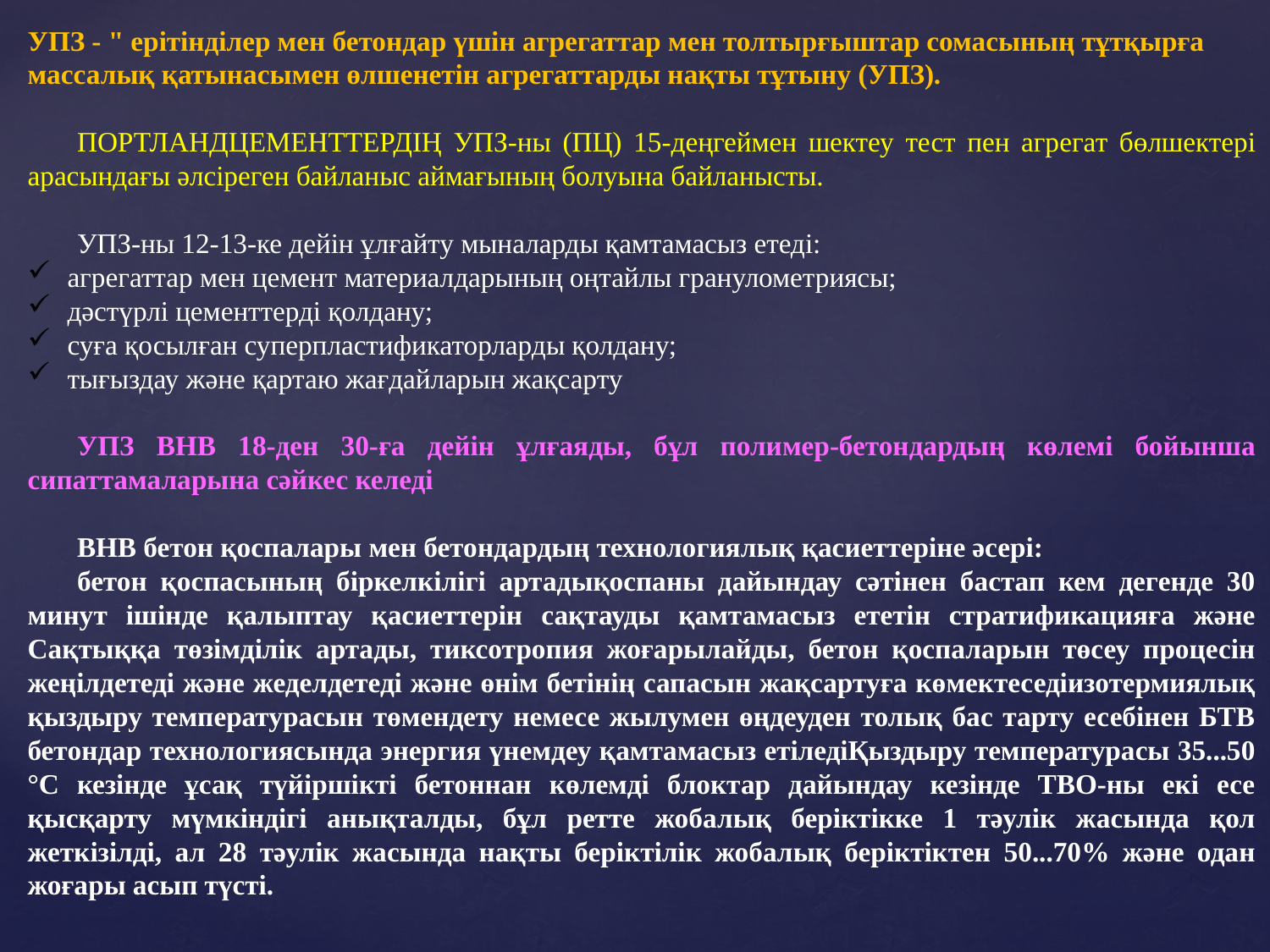

УПЗ - " ерітінділер мен бетондар үшін агрегаттар мен толтырғыштар сомасының тұтқырға массалық қатынасымен өлшенетін агрегаттарды нақты тұтыну (УПЗ).

ПОРТЛАНДЦЕМЕНТТЕРДІҢ УПЗ-ны (ПЦ) 15-деңгеймен шектеу тест пен агрегат бөлшектері арасындағы әлсіреген байланыс аймағының болуына байланысты.

УПЗ-ны 12-13-ке дейін ұлғайту мыналарды қамтамасыз етеді:
агрегаттар мен цемент материалдарының оңтайлы гранулометриясы;
дәстүрлі цементтерді қолдану;
суға қосылған суперпластификаторларды қолдану;
тығыздау және қартаю жағдайларын жақсарту

УПЗ ВНВ 18-ден 30-ға дейін ұлғаяды, бұл полимер-бетондардың көлемі бойынша сипаттамаларына сәйкес келеді

ВНВ бетон қоспалары мен бетондардың технологиялық қасиеттеріне әсері:
бетон қоспасының біркелкілігі артадықоспаны дайындау сәтінен бастап кем дегенде 30 минут ішінде қалыптау қасиеттерін сақтауды қамтамасыз ететін стратификацияға және Сақтыққа төзімділік артады, тиксотропия жоғарылайды, бетон қоспаларын төсеу процесін жеңілдетеді және жеделдетеді және өнім бетінің сапасын жақсартуға көмектеседіизотермиялық қыздыру температурасын төмендету немесе жылумен өңдеуден толық бас тарту есебінен БТВ бетондар технологиясында энергия үнемдеу қамтамасыз етіледіҚыздыру температурасы 35...50 °С кезінде ұсақ түйіршікті бетоннан көлемді блоктар дайындау кезінде ТВО-ны екі есе қысқарту мүмкіндігі анықталды, бұл ретте жобалық беріктікке 1 тәулік жасында қол жеткізілді, ал 28 тәулік жасында нақты беріктілік жобалық беріктіктен 50...70% және одан жоғары асып түсті.